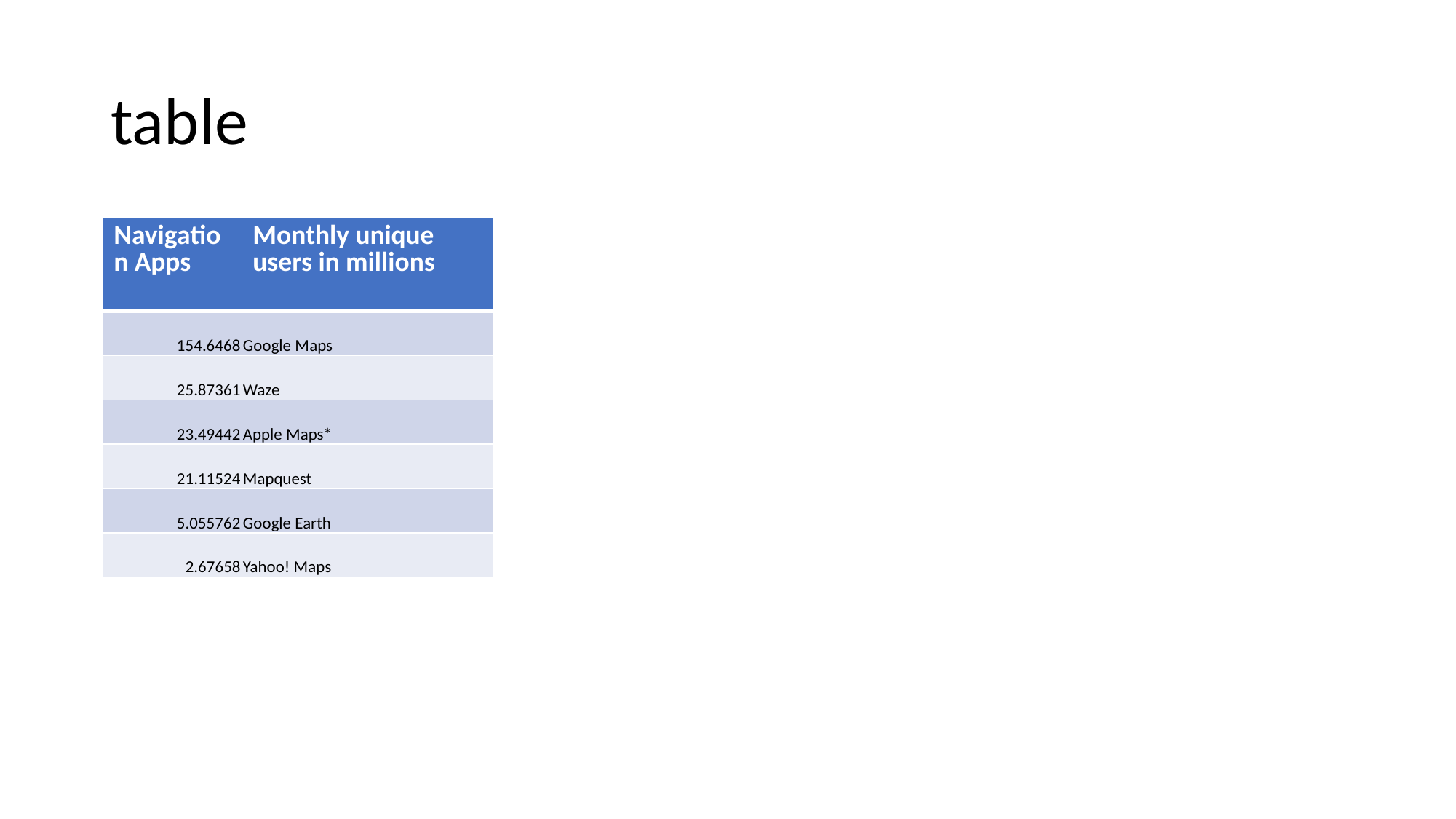

# table
| Navigation Apps | Monthly unique users in millions |
| --- | --- |
| 154.6468 | Google Maps |
| 25.87361 | Waze |
| 23.49442 | Apple Maps\* |
| 21.11524 | Mapquest |
| 5.055762 | Google Earth |
| 2.67658 | Yahoo! Maps |